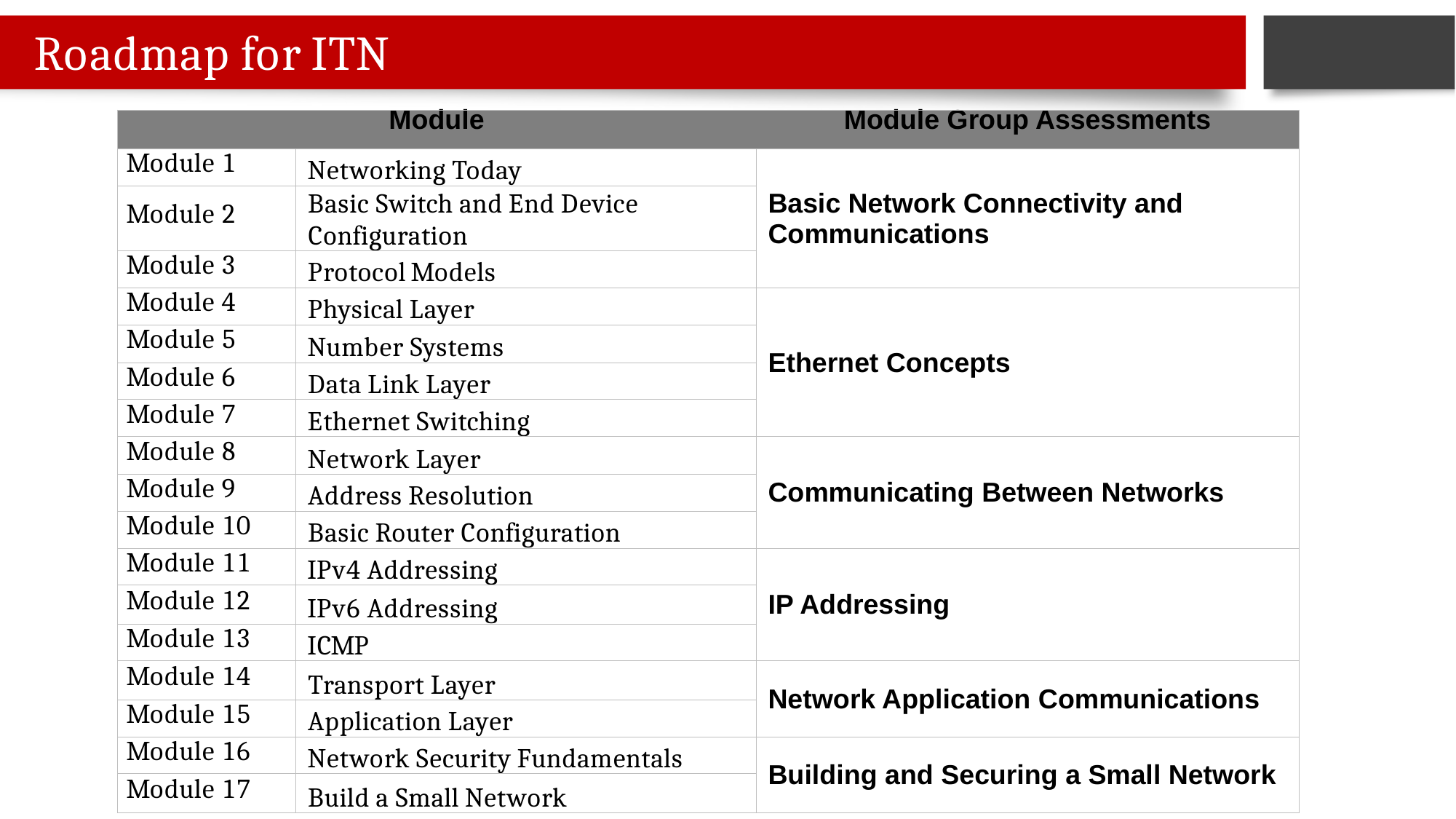

Roadmap for ITN
| Module |  | Module Group Assessments |
| --- | --- | --- |
| Module 1 | Networking Today | Basic Network Connectivity and Communications |
| Module 2 | Basic Switch and End Device Configuration |  |
| Module 3 | Protocol Models |  |
| Module 4 | Physical Layer | Ethernet Concepts |
| Module 5 | Number Systems |  |
| Module 6 | Data Link Layer |  |
| Module 7 | Ethernet Switching |  |
| Module 8 | Network Layer | Communicating Between Networks |
| Module 9 | Address Resolution |  |
| Module 10 | Basic Router Configuration |  |
| Module 11 | IPv4 Addressing | IP Addressing |
| Module 12 | IPv6 Addressing |  |
| Module 13 | ICMP |  |
| Module 14 | Transport Layer | Network Application Communications |
| Module 15 | Application Layer |  |
| Module 16 | Network Security Fundamentals | Building and Securing a Small Network |
| Module 17 | Build a Small Network |  |